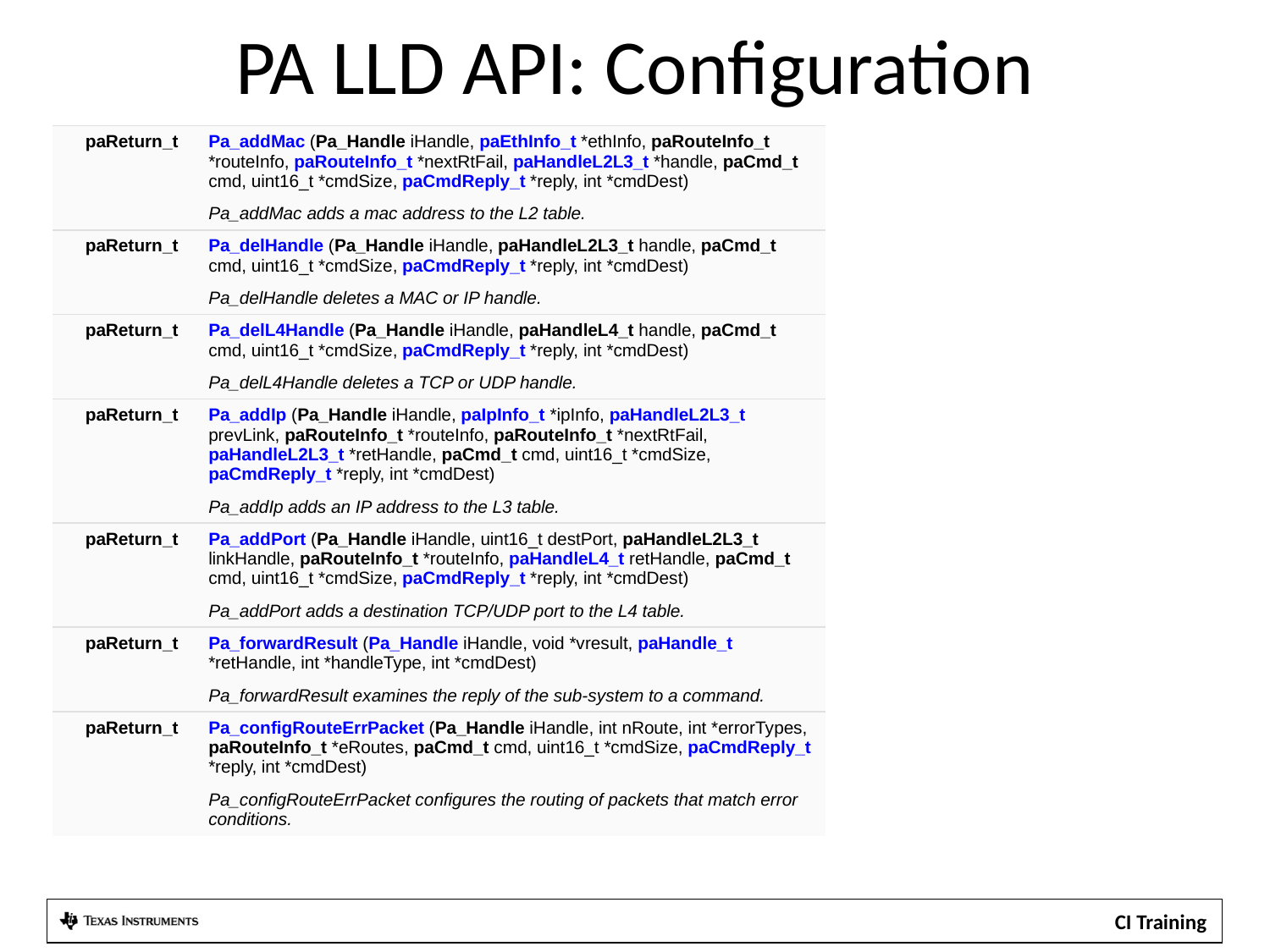

# PA LLD API: Configuration
| paReturn\_t | Pa\_addMac (Pa\_Handle iHandle, paEthInfo\_t \*ethInfo, paRouteInfo\_t \*routeInfo, paRouteInfo\_t \*nextRtFail, paHandleL2L3\_t \*handle, paCmd\_t cmd, uint16\_t \*cmdSize, paCmdReply\_t \*reply, int \*cmdDest) |
| --- | --- |
|  | Pa\_addMac adds a mac address to the L2 table. |
| paReturn\_t | Pa\_delHandle (Pa\_Handle iHandle, paHandleL2L3\_t handle, paCmd\_t cmd, uint16\_t \*cmdSize, paCmdReply\_t \*reply, int \*cmdDest) |
|  | Pa\_delHandle deletes a MAC or IP handle. |
| paReturn\_t | Pa\_delL4Handle (Pa\_Handle iHandle, paHandleL4\_t handle, paCmd\_t cmd, uint16\_t \*cmdSize, paCmdReply\_t \*reply, int \*cmdDest) |
|  | Pa\_delL4Handle deletes a TCP or UDP handle. |
| paReturn\_t | Pa\_addIp (Pa\_Handle iHandle, paIpInfo\_t \*ipInfo, paHandleL2L3\_t prevLink, paRouteInfo\_t \*routeInfo, paRouteInfo\_t \*nextRtFail, paHandleL2L3\_t \*retHandle, paCmd\_t cmd, uint16\_t \*cmdSize, paCmdReply\_t \*reply, int \*cmdDest) |
|  | Pa\_addIp adds an IP address to the L3 table. |
| paReturn\_t | Pa\_addPort (Pa\_Handle iHandle, uint16\_t destPort, paHandleL2L3\_t linkHandle, paRouteInfo\_t \*routeInfo, paHandleL4\_t retHandle, paCmd\_t cmd, uint16\_t \*cmdSize, paCmdReply\_t \*reply, int \*cmdDest) |
|  | Pa\_addPort adds a destination TCP/UDP port to the L4 table. |
| paReturn\_t | Pa\_forwardResult (Pa\_Handle iHandle, void \*vresult, paHandle\_t \*retHandle, int \*handleType, int \*cmdDest) |
|  | Pa\_forwardResult examines the reply of the sub-system to a command. |
| paReturn\_t | Pa\_configRouteErrPacket (Pa\_Handle iHandle, int nRoute, int \*errorTypes, paRouteInfo\_t \*eRoutes, paCmd\_t cmd, uint16\_t \*cmdSize, paCmdReply\_t \*reply, int \*cmdDest) |
|  | Pa\_configRouteErrPacket configures the routing of packets that match error conditions. |